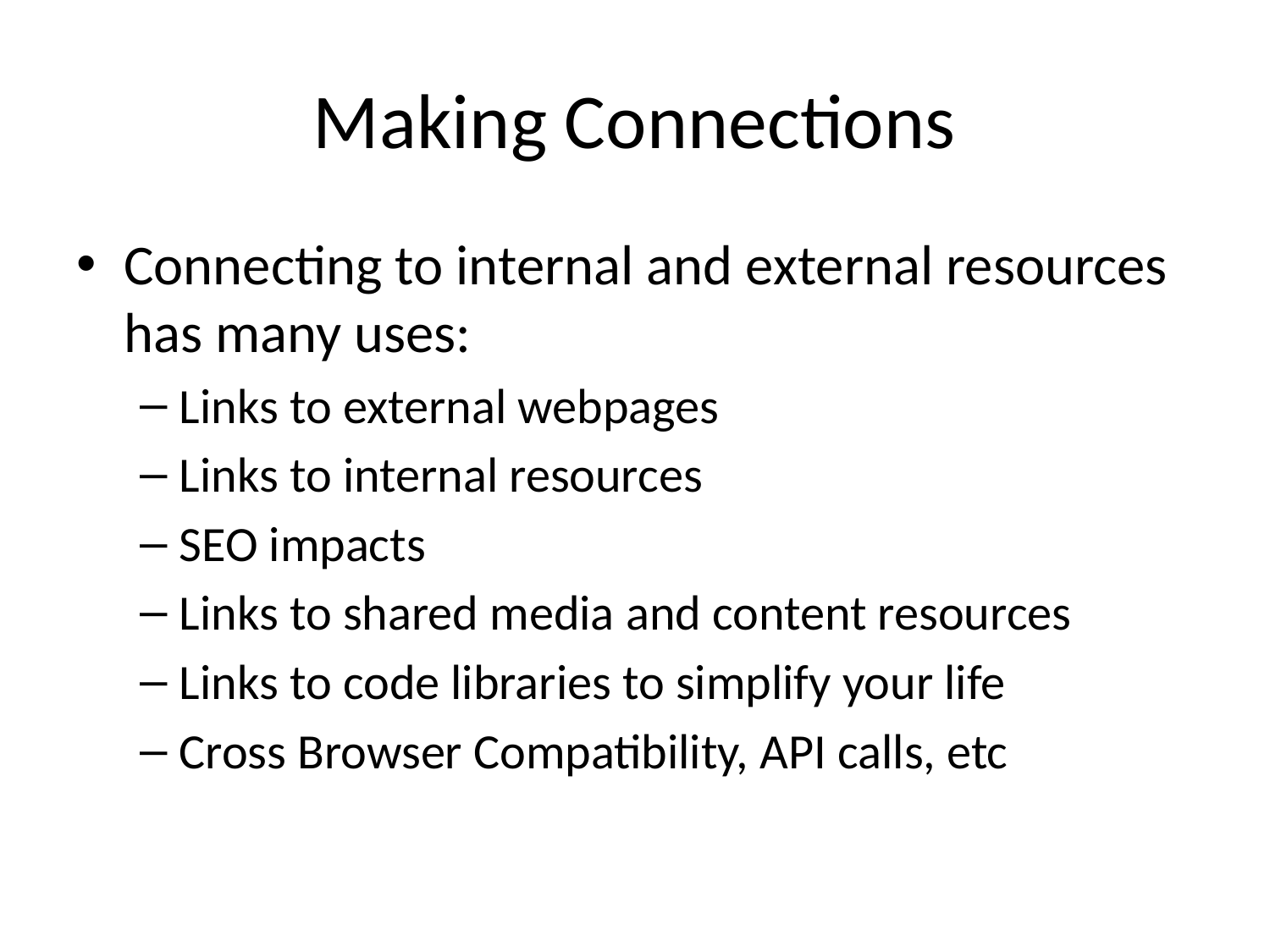

# Making Connections
Connecting to internal and external resources has many uses:
Links to external webpages
Links to internal resources
SEO impacts
Links to shared media and content resources
Links to code libraries to simplify your life
Cross Browser Compatibility, API calls, etc